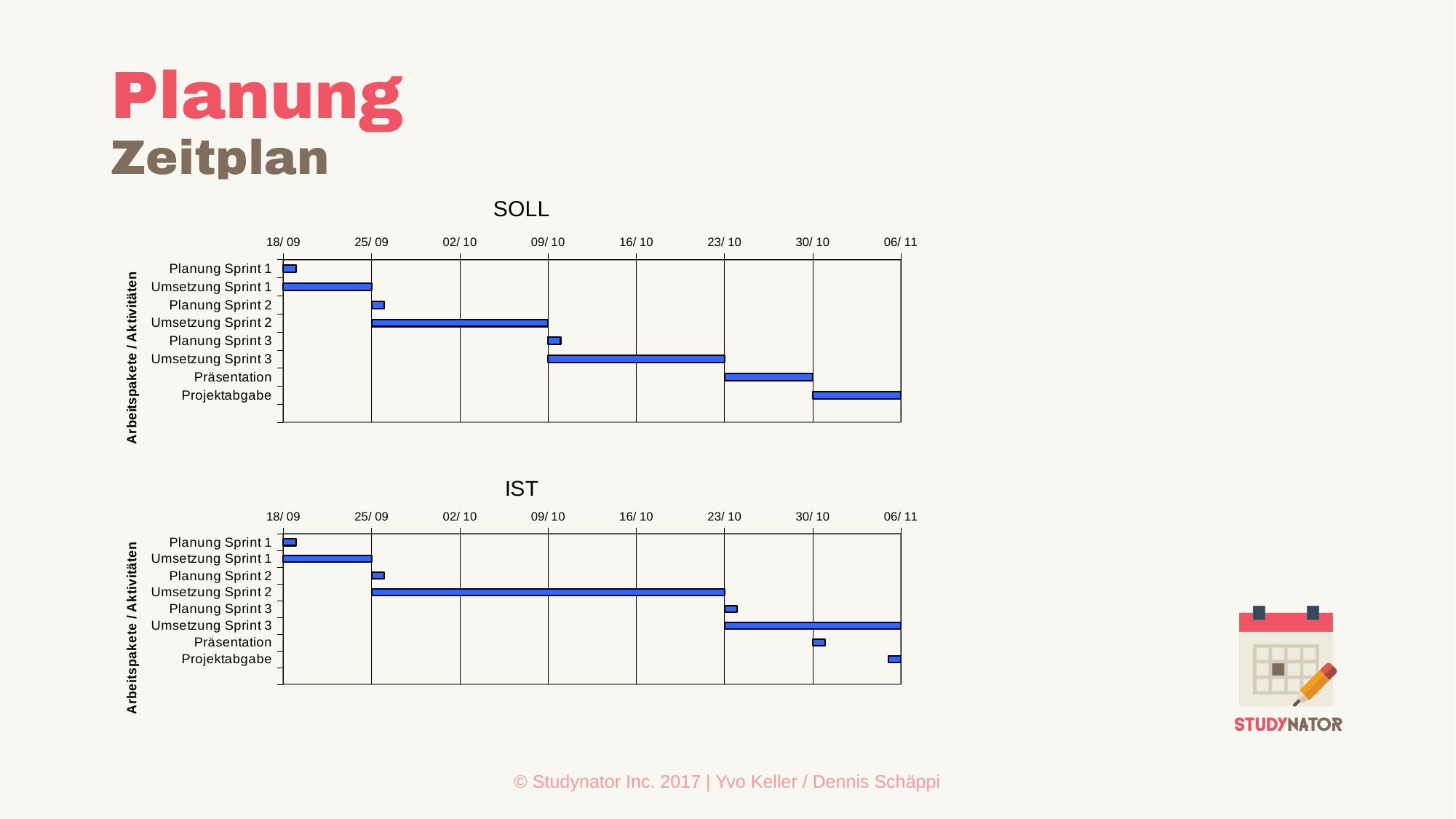

# Planung Zeitplan

### Chart: SOLL

| Category | Beginn | Dauer |
|---|---|---|
| Planung Sprint 1 | 42996.0 | 1.0 |
| Umsetzung Sprint 1 | 42996.0 | 7.0 |
| Planung Sprint 2 | 43003.0 | 1.0 |
| Umsetzung Sprint 2 | 43003.0 | 14.0 |
| Planung Sprint 3 | 43017.0 | 1.0 |
| Umsetzung Sprint 3 | 43017.0 | 14.0 |
| Präsentation | 43031.0 | 7.0 |
| Projektabgabe | 43038.0 | 7.0 |
-

### Chart: IST

| Category | Beginn | Dauer |
|---|---|---|
| Planung Sprint 1 | 42996.0 | 1.0 |
| Umsetzung Sprint 1 | 42996.0 | 7.0 |
| Planung Sprint 2 | 43003.0 | 1.0 |
| Umsetzung Sprint 2 | 43003.0 | 28.0 |
| Planung Sprint 3 | 43031.0 | 1.0 |
| Umsetzung Sprint 3 | 43031.0 | 14.0 |
| Präsentation | 43038.0 | 1.0 |
| Projektabgabe | 43044.0 | 1.0 |
© Studynator Inc. 2017 | Yvo Keller / Dennis Schäppi